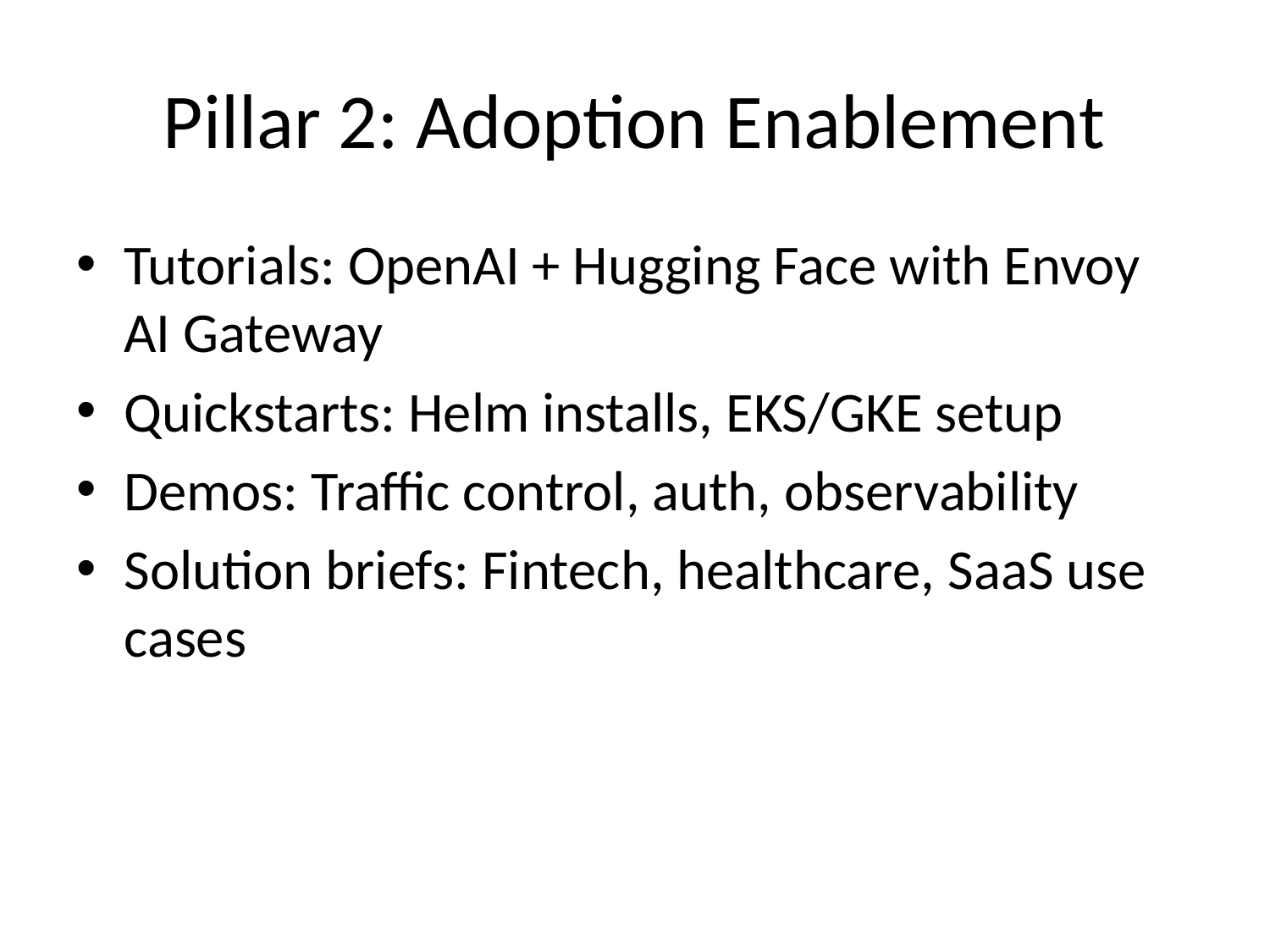

# Pillar 2: Adoption Enablement
Tutorials: OpenAI + Hugging Face with Envoy AI Gateway
Quickstarts: Helm installs, EKS/GKE setup
Demos: Traffic control, auth, observability
Solution briefs: Fintech, healthcare, SaaS use cases